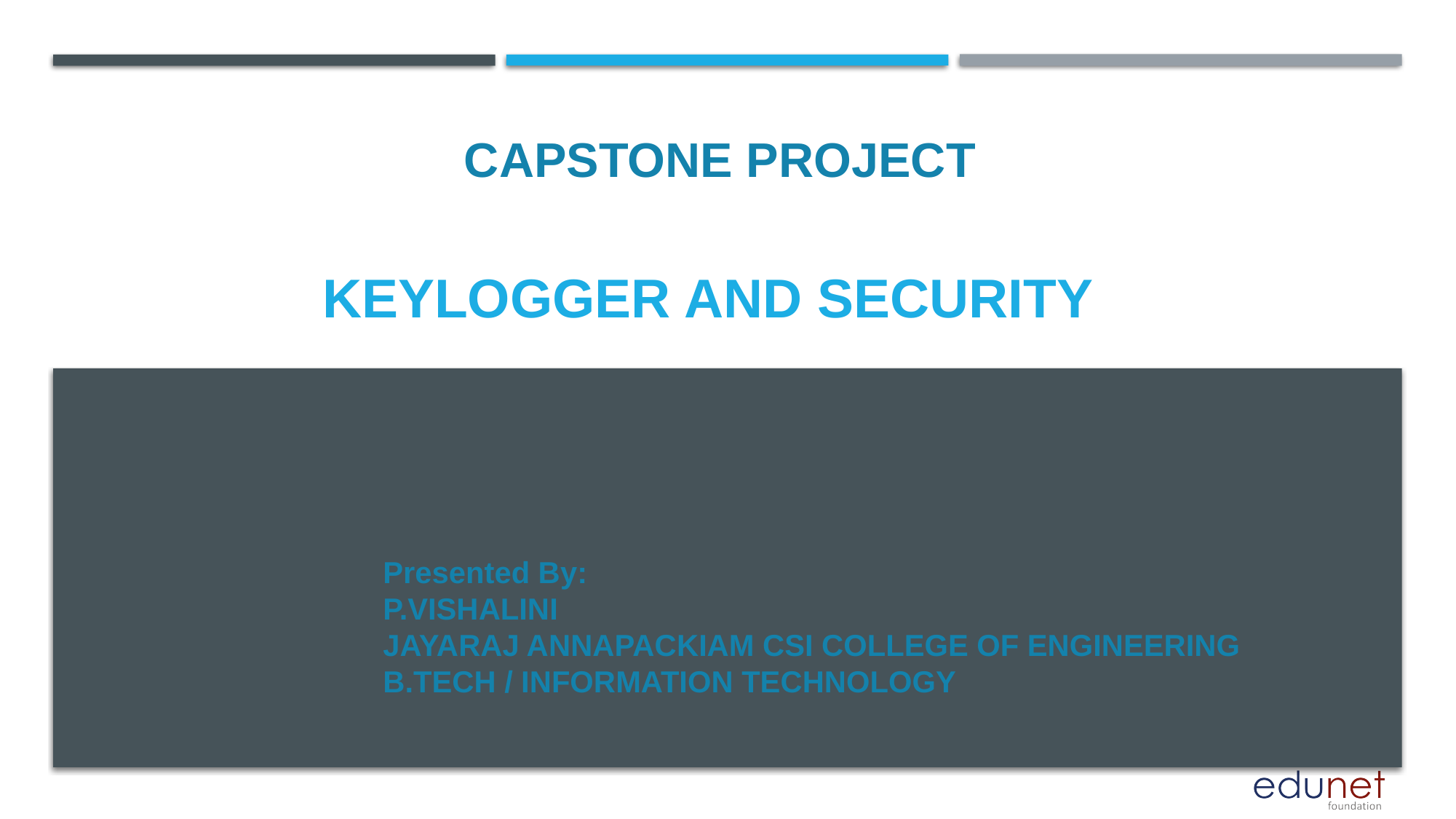

CAPSTONE PROJECT
# KEYLOGGER AND SECURITY
Presented By:
P.VISHALINI
JAYARAJ ANNAPACKIAM CSI COLLEGE OF ENGINEERING
B.TECH / INFORMATION TECHNOLOGY